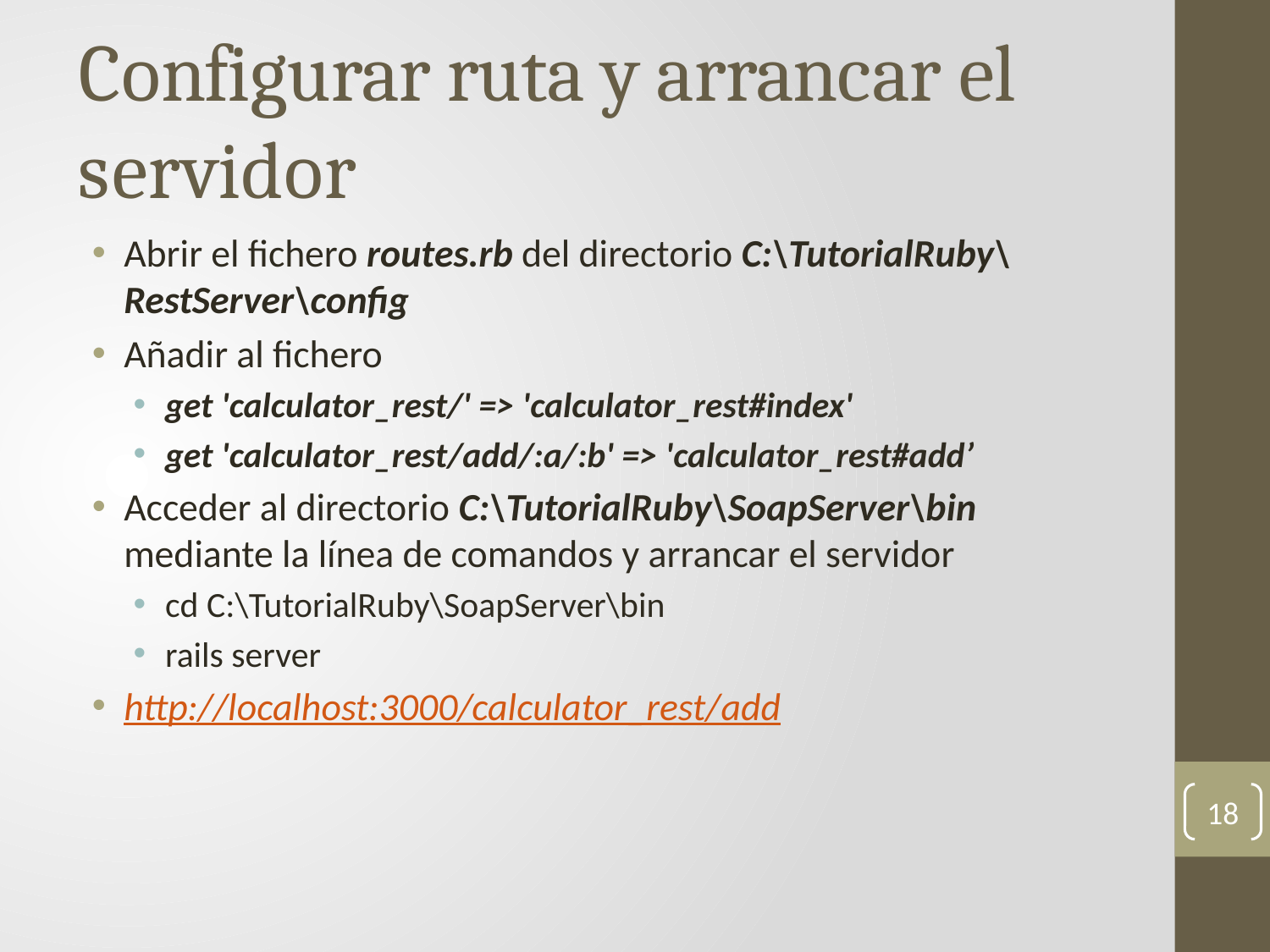

# Configurar ruta y arrancar el servidor
Abrir el fichero routes.rb del directorio C:\TutorialRuby\RestServer\config
Añadir al fichero
get 'calculator_rest/' => 'calculator_rest#index'
get 'calculator_rest/add/:a/:b' => 'calculator_rest#add’
Acceder al directorio C:\TutorialRuby\SoapServer\bin mediante la línea de comandos y arrancar el servidor
cd C:\TutorialRuby\SoapServer\bin
rails server
http://localhost:3000/calculator_rest/add
18